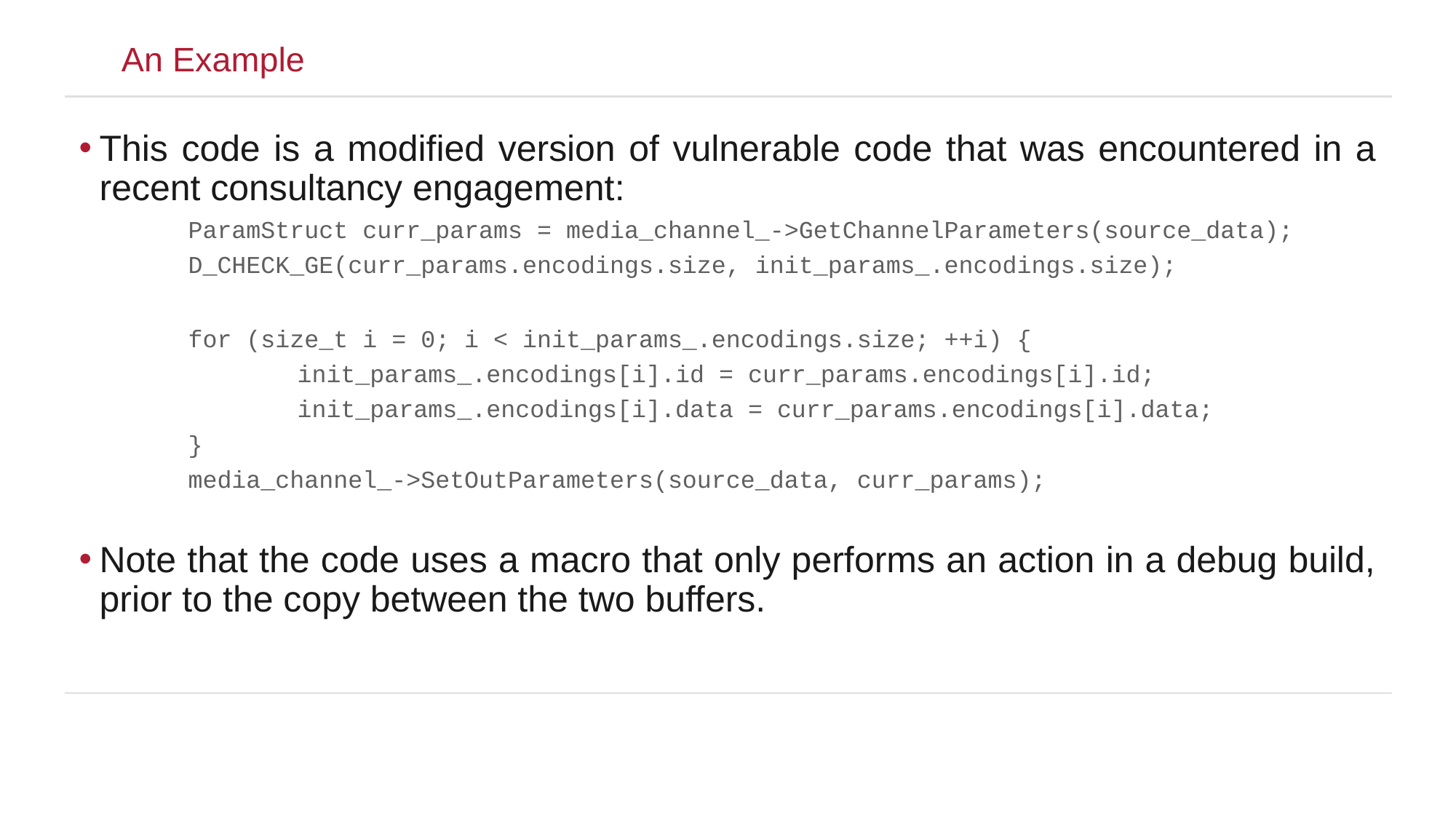

An Example
This code is a modified version of vulnerable code that was encountered in a recent consultancy engagement:
	ParamStruct curr_params = media_channel_->GetChannelParameters(source_data);
	D_CHECK_GE(curr_params.encodings.size, init_params_.encodings.size);

	for (size_t i = 0; i < init_params_.encodings.size; ++i) {
		init_params_.encodings[i].id = curr_params.encodings[i].id;
		init_params_.encodings[i].data = curr_params.encodings[i].data;
	}
	media_channel_->SetOutParameters(source_data, curr_params);

Note that the code uses a macro that only performs an action in a debug build, prior to the copy between the two buffers.